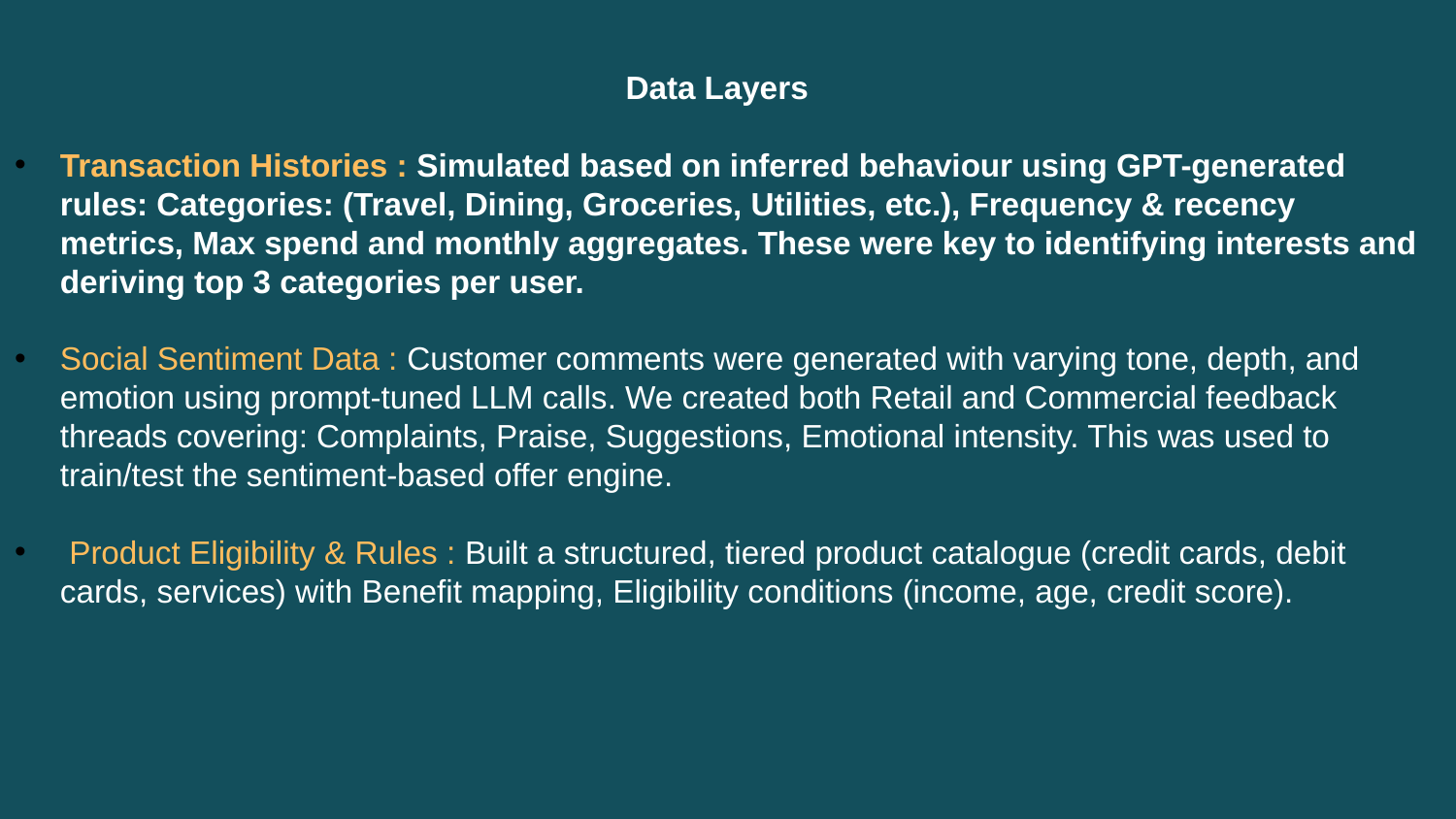

Data Layers

Transaction Histories : Simulated based on inferred behaviour using GPT-generated rules: Categories: (Travel, Dining, Groceries, Utilities, etc.), Frequency & recency metrics, Max spend and monthly aggregates. These were key to identifying interests and deriving top 3 categories per user.

Social Sentiment Data : Customer comments were generated with varying tone, depth, and emotion using prompt-tuned LLM calls. We created both Retail and Commercial feedback threads covering: Complaints, Praise, Suggestions, Emotional intensity. This was used to train/test the sentiment-based offer engine.

 Product Eligibility & Rules : Built a structured, tiered product catalogue (credit cards, debit cards, services) with Benefit mapping, Eligibility conditions (income, age, credit score).